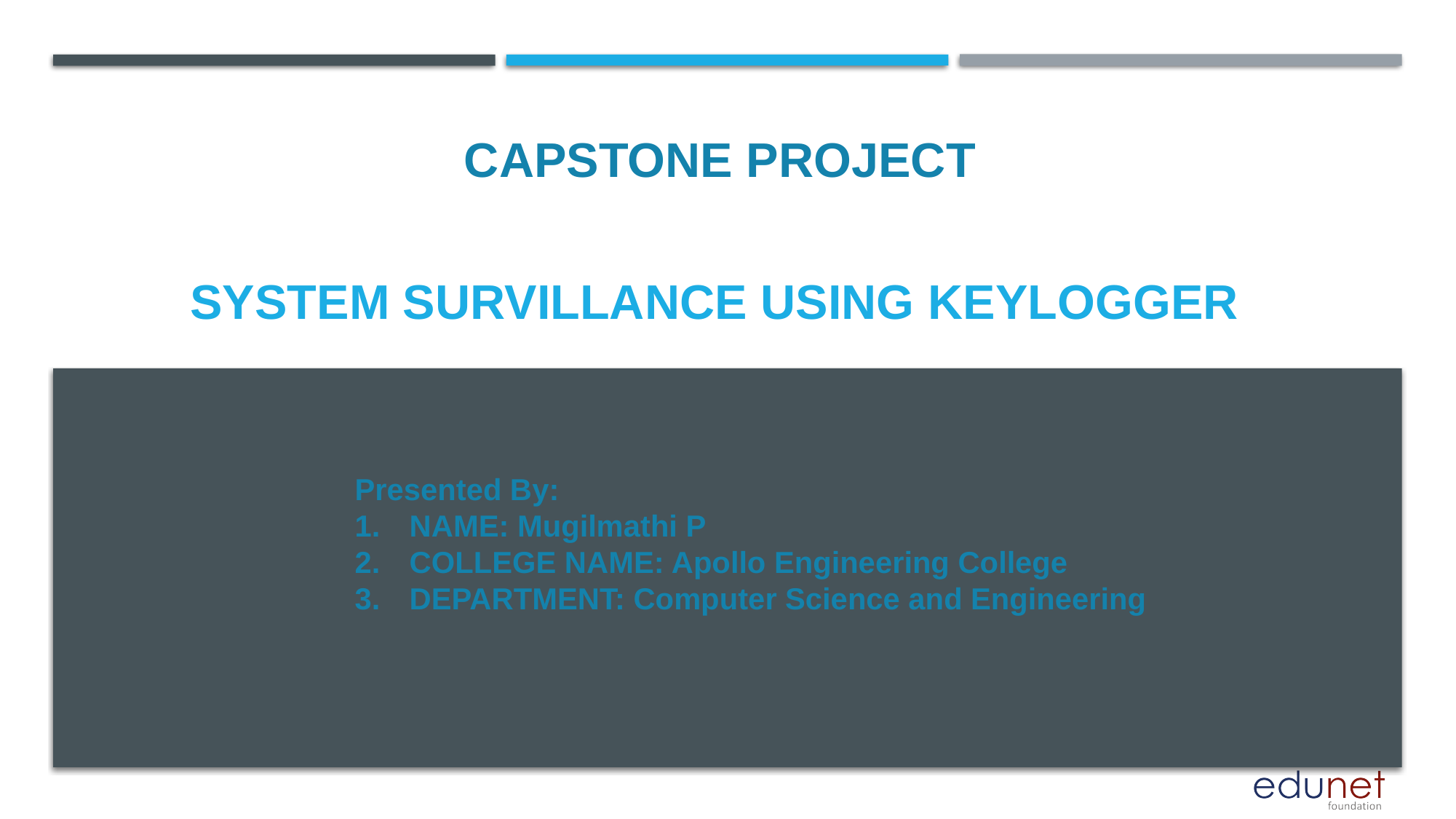

CAPSTONE PROJECT
# SYSTEM SURVILLANCE USING KEYLOGGER
Presented By:
NAME: Mugilmathi P
COLLEGE NAME: Apollo Engineering College
DEPARTMENT: Computer Science and Engineering